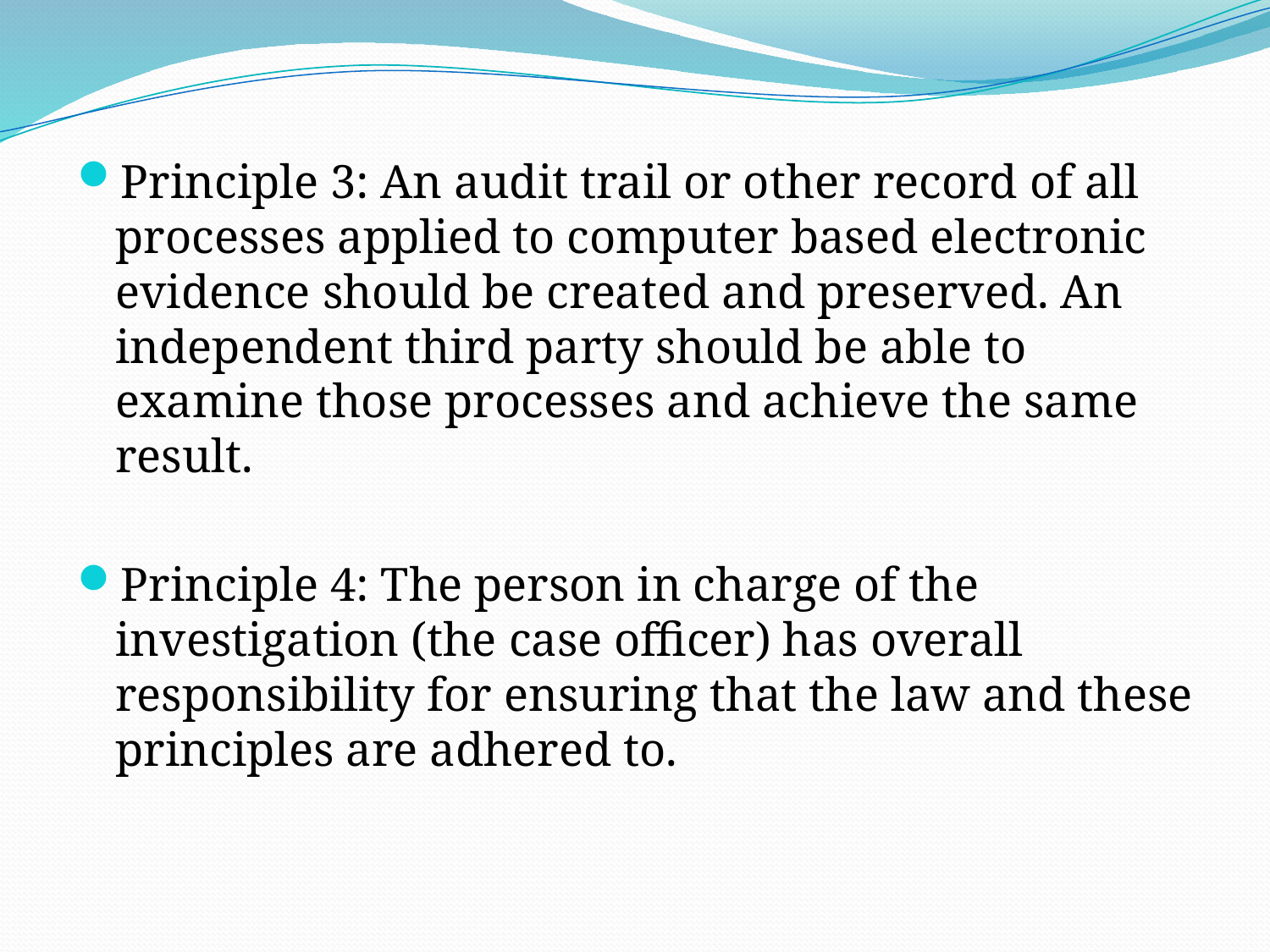

Principle 3: An audit trail or other record of all processes applied to computer based electronic evidence should be created and preserved. An independent third party should be able to examine those processes and achieve the same result.

Principle 4: The person in charge of the investigation (the case officer) has overall responsibility for ensuring that the law and these principles are adhered to.